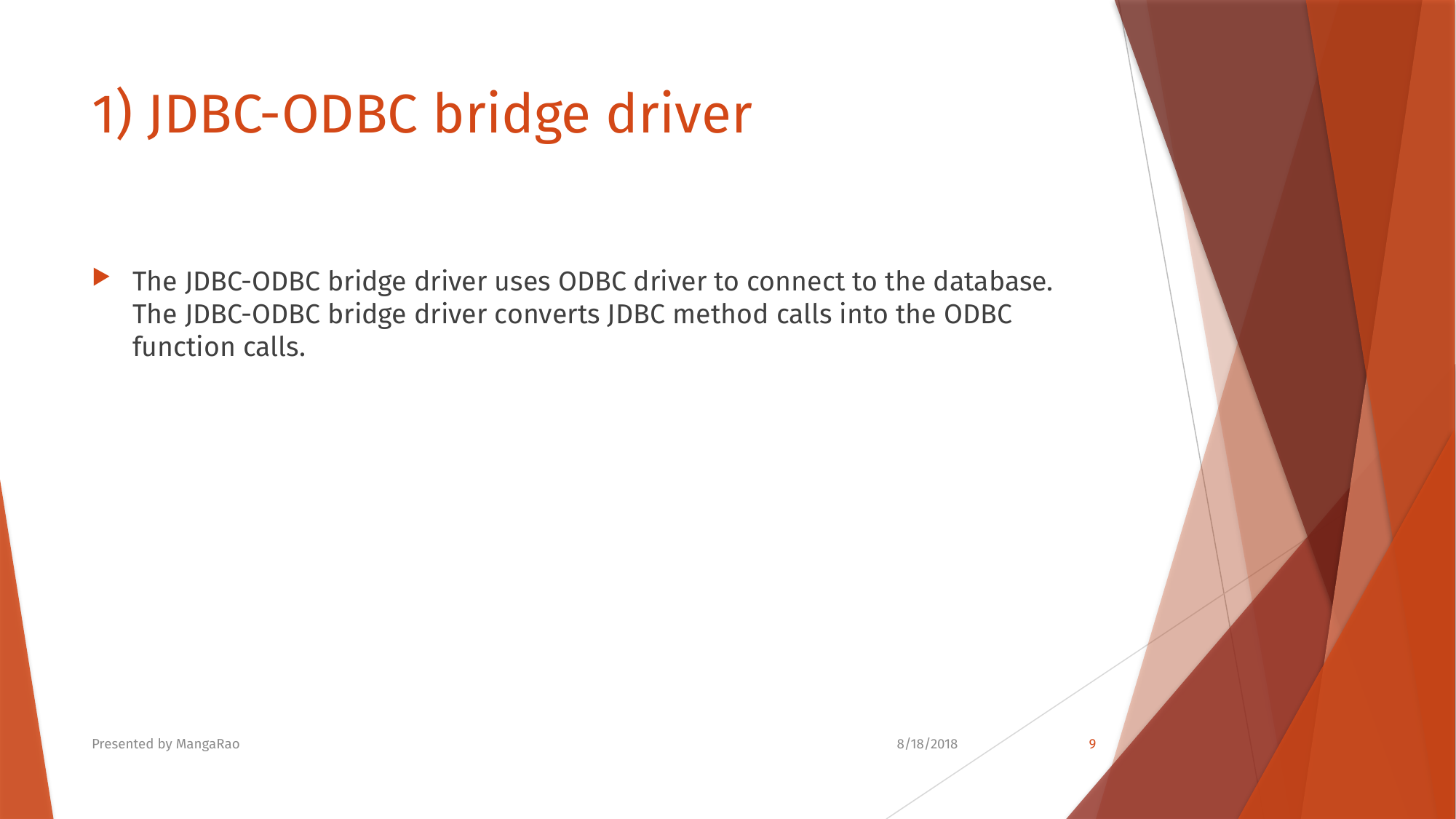

# 1) JDBC-ODBC bridge driver
The JDBC-ODBC bridge driver uses ODBC driver to connect to the database. The JDBC-ODBC bridge driver converts JDBC method calls into the ODBC function calls.

Presented by MangaRao
8/18/2018
9